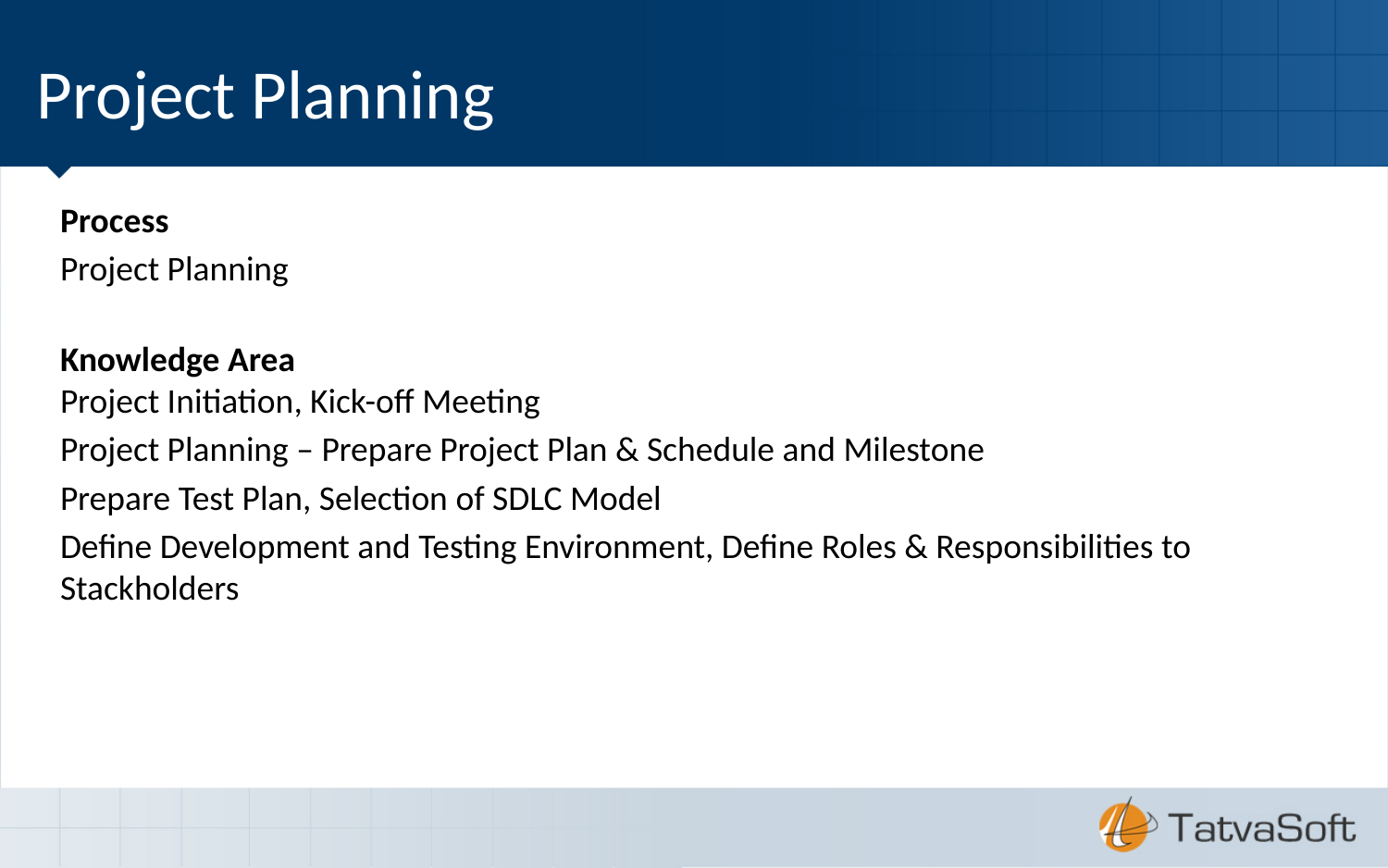

# Project Planning
Process
Project Planning
Knowledge Area
Project Initiation, Kick-off Meeting
Project Planning – Prepare Project Plan & Schedule and Milestone
Prepare Test Plan, Selection of SDLC Model
Define Development and Testing Environment, Define Roles & Responsibilities to Stackholders